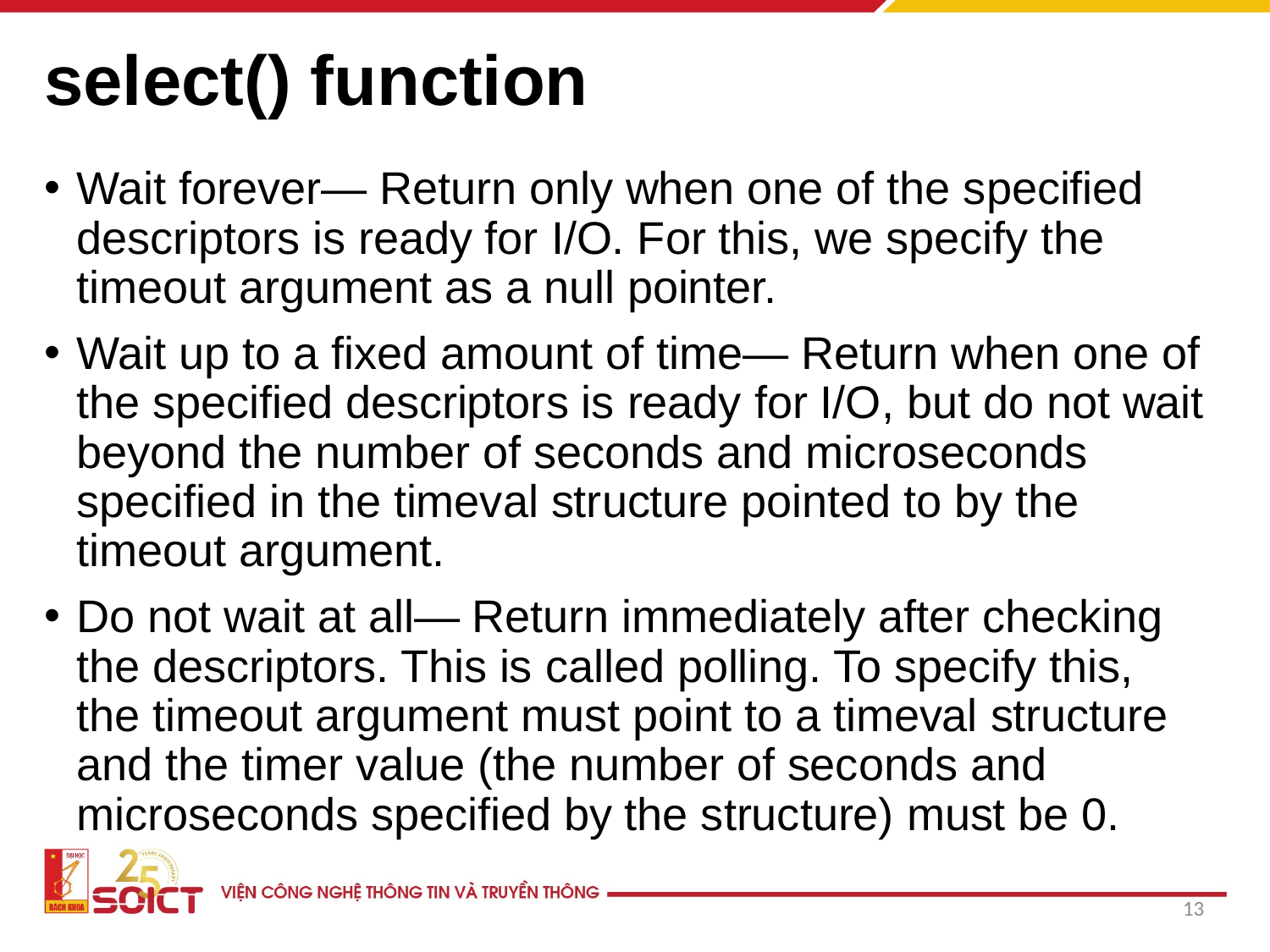

# select() function
Wait forever— Return only when one of the specified descriptors is ready for I/O. For this, we specify the timeout argument as a null pointer.
Wait up to a fixed amount of time— Return when one of the specified descriptors is ready for I/O, but do not wait beyond the number of seconds and microseconds specified in the timeval structure pointed to by the timeout argument.
Do not wait at all— Return immediately after checking the descriptors. This is called polling. To specify this, the timeout argument must point to a timeval structure and the timer value (the number of seconds and microseconds specified by the structure) must be 0.
13